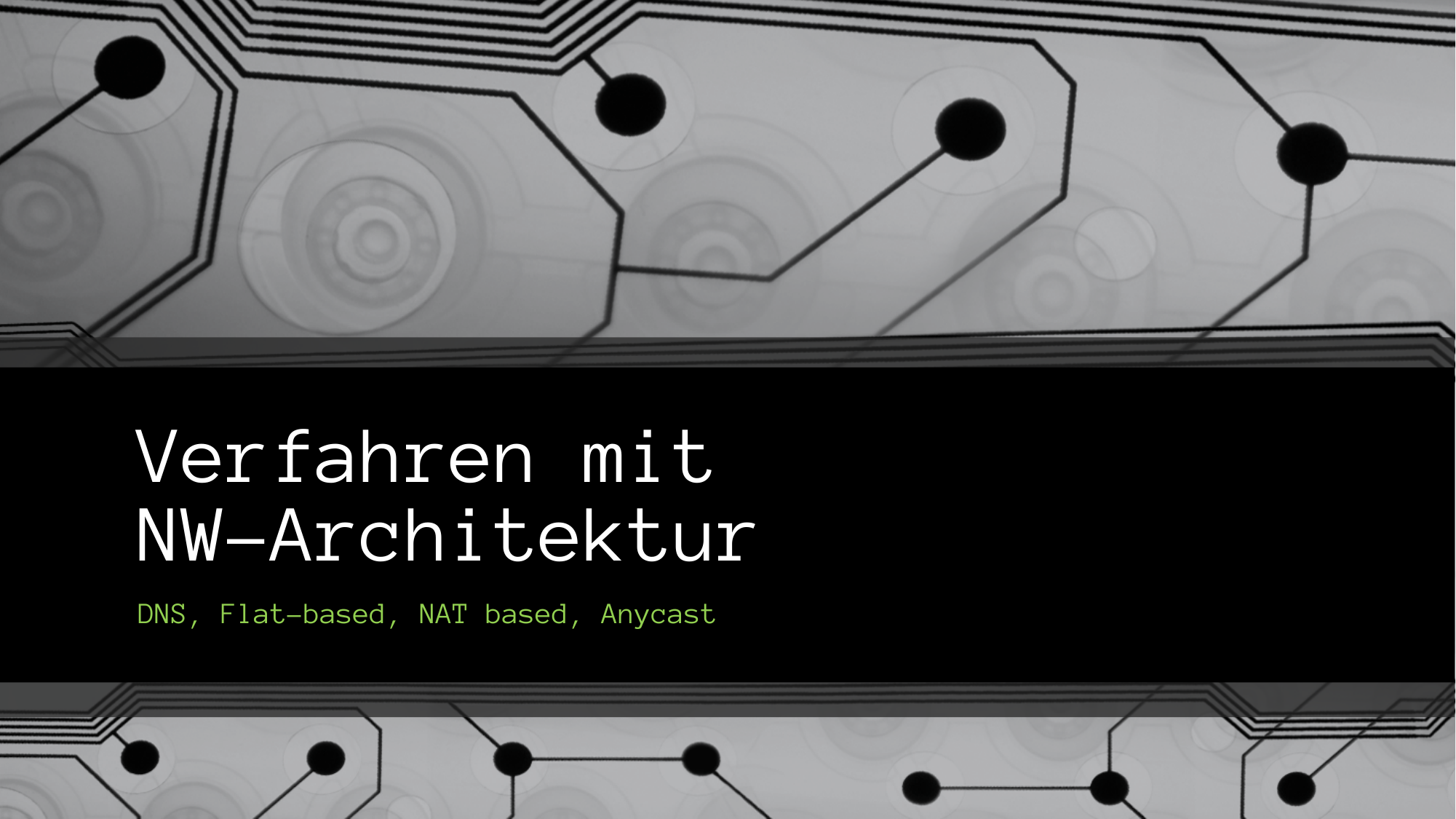

# Verfahren mit NW-Architektur
DNS, Flat-based, NAT based, Anycast